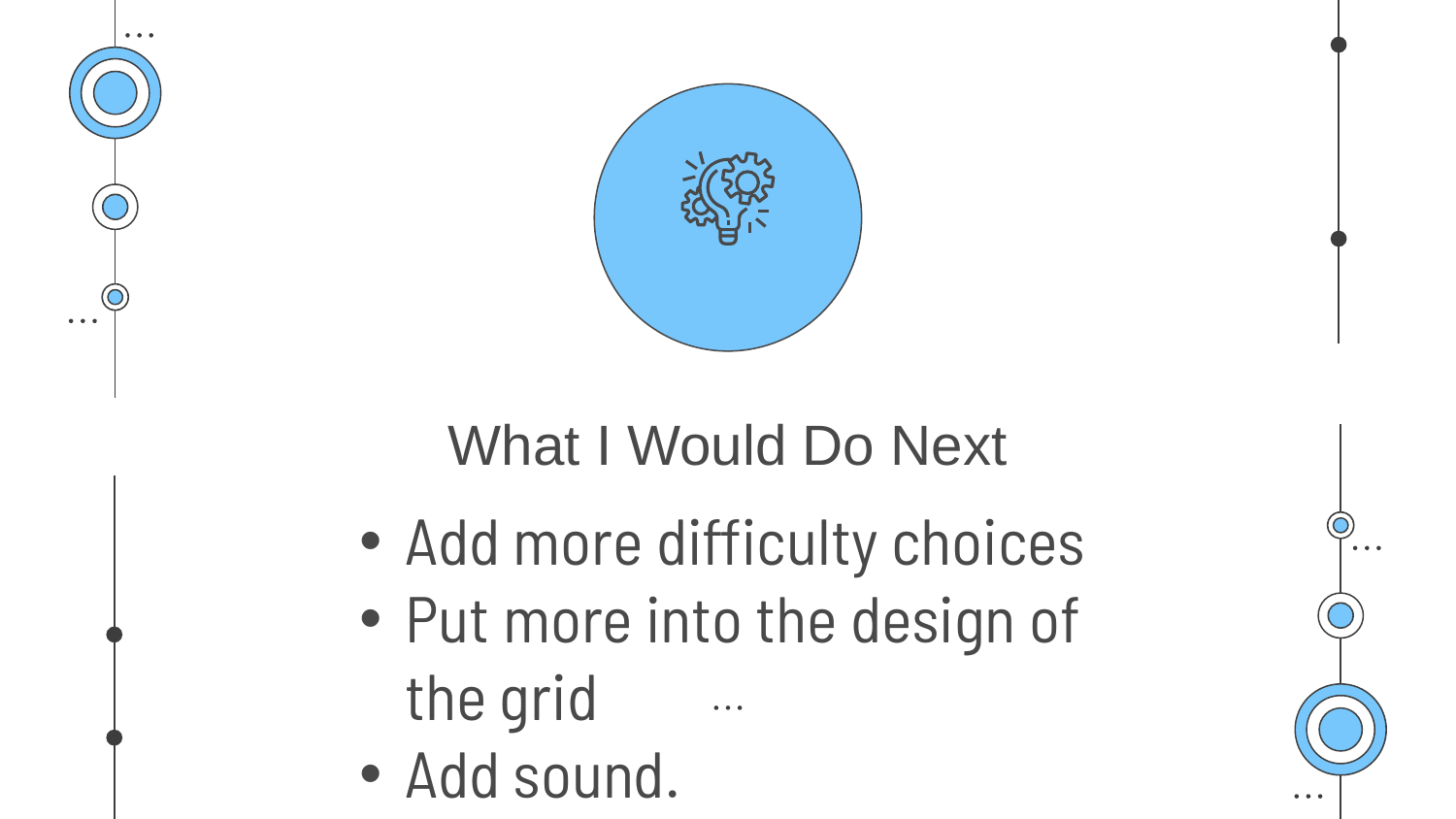

# What I Would Do Next
Add more difficulty choices
Put more into the design of the grid
Add sound.